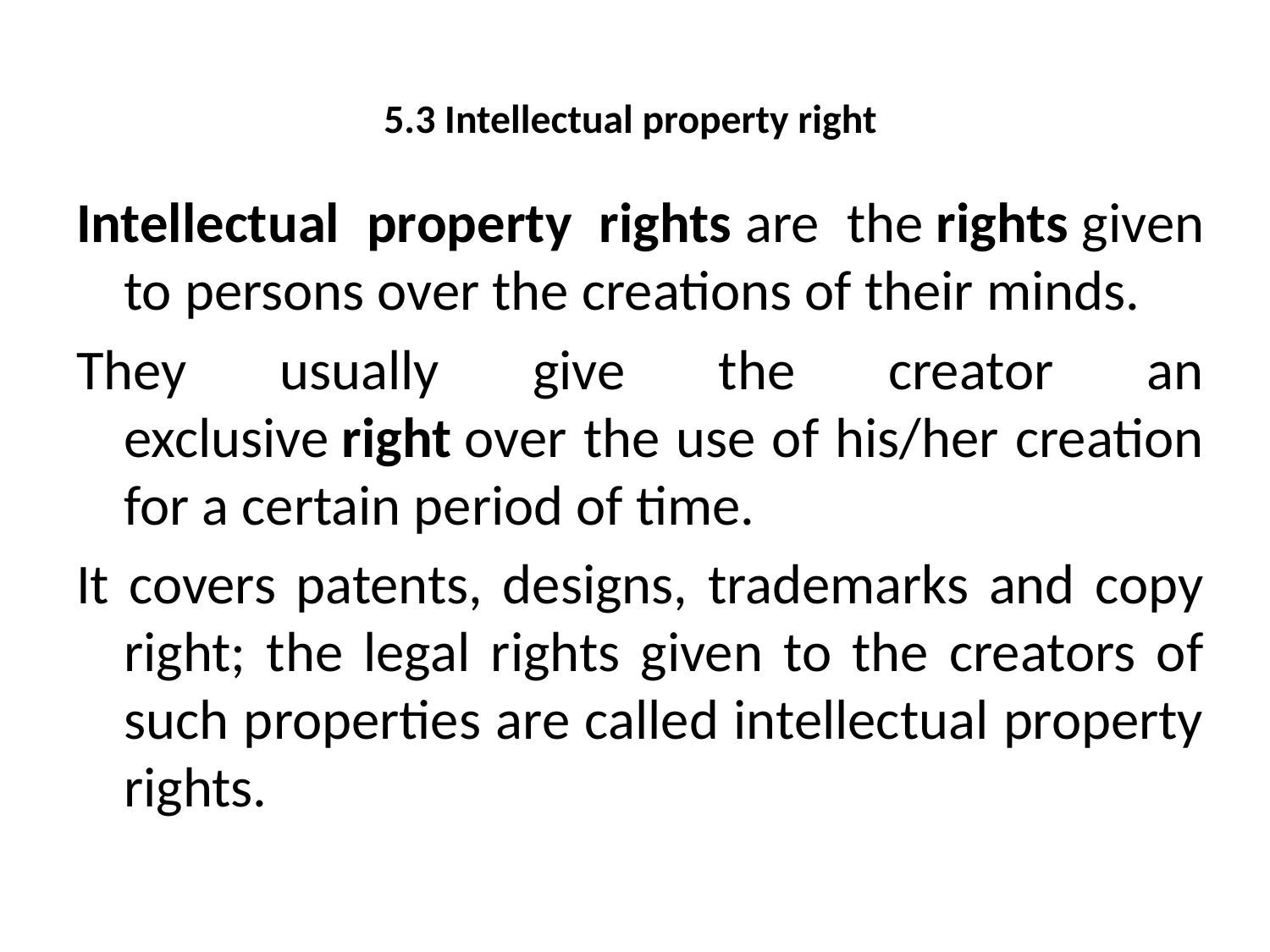

# 5.3 Intellectual property right
Intellectual property rights are the rights given to persons over the creations of their minds.
They usually give the creator an exclusive right over the use of his/her creation for a certain period of time.
It covers patents, designs, trademarks and copy right; the legal rights given to the creators of such properties are called intellectual property rights.